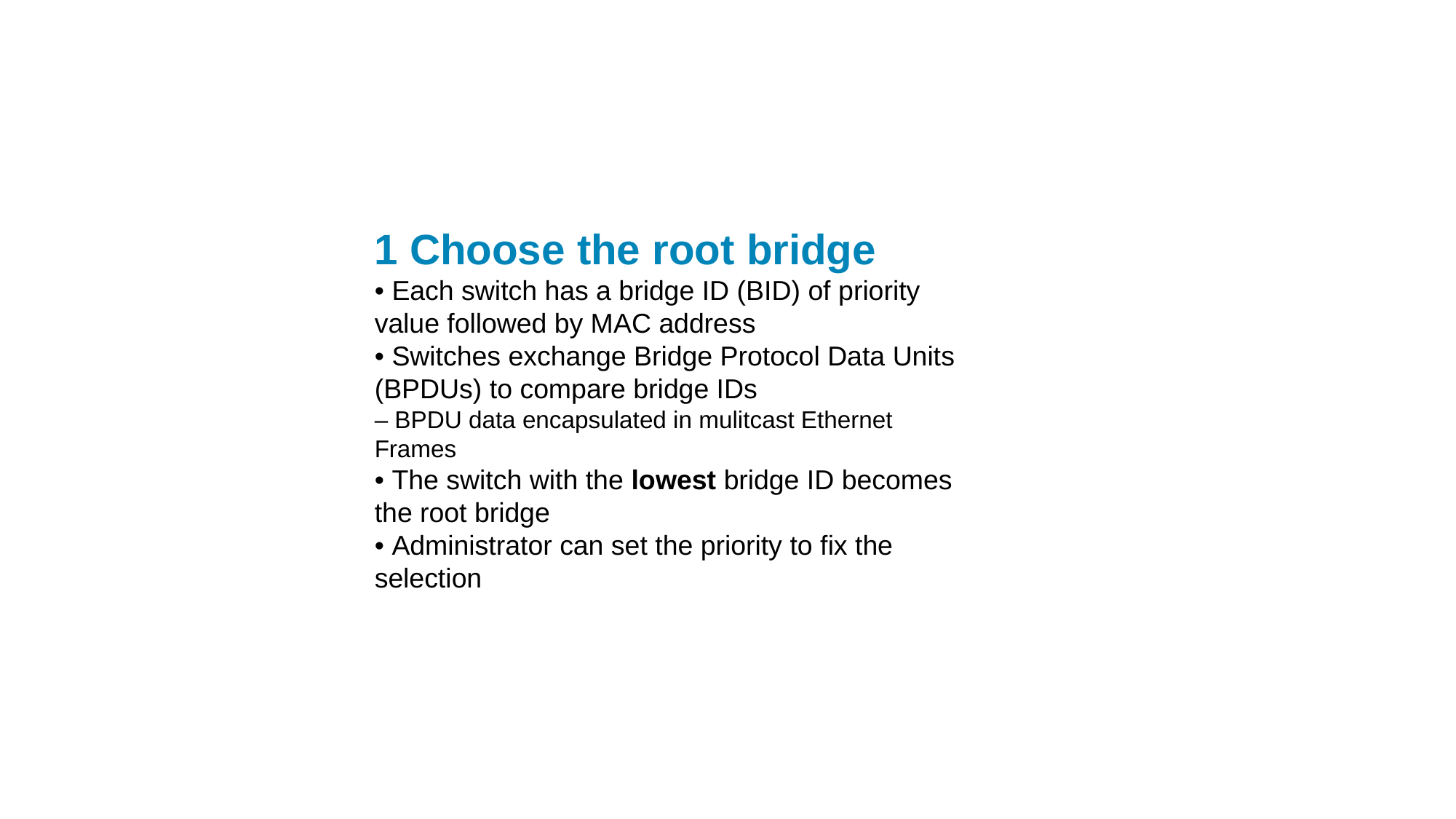

1 Choose the root bridge
• Each switch has a bridge ID (BID) of priority
value followed by MAC address
• Switches exchange Bridge Protocol Data Units
(BPDUs) to compare bridge IDs
– BPDU data encapsulated in mulitcast Ethernet
Frames
• The switch with the lowest bridge ID becomes
the root bridge
• Administrator can set the priority to fix the
selection